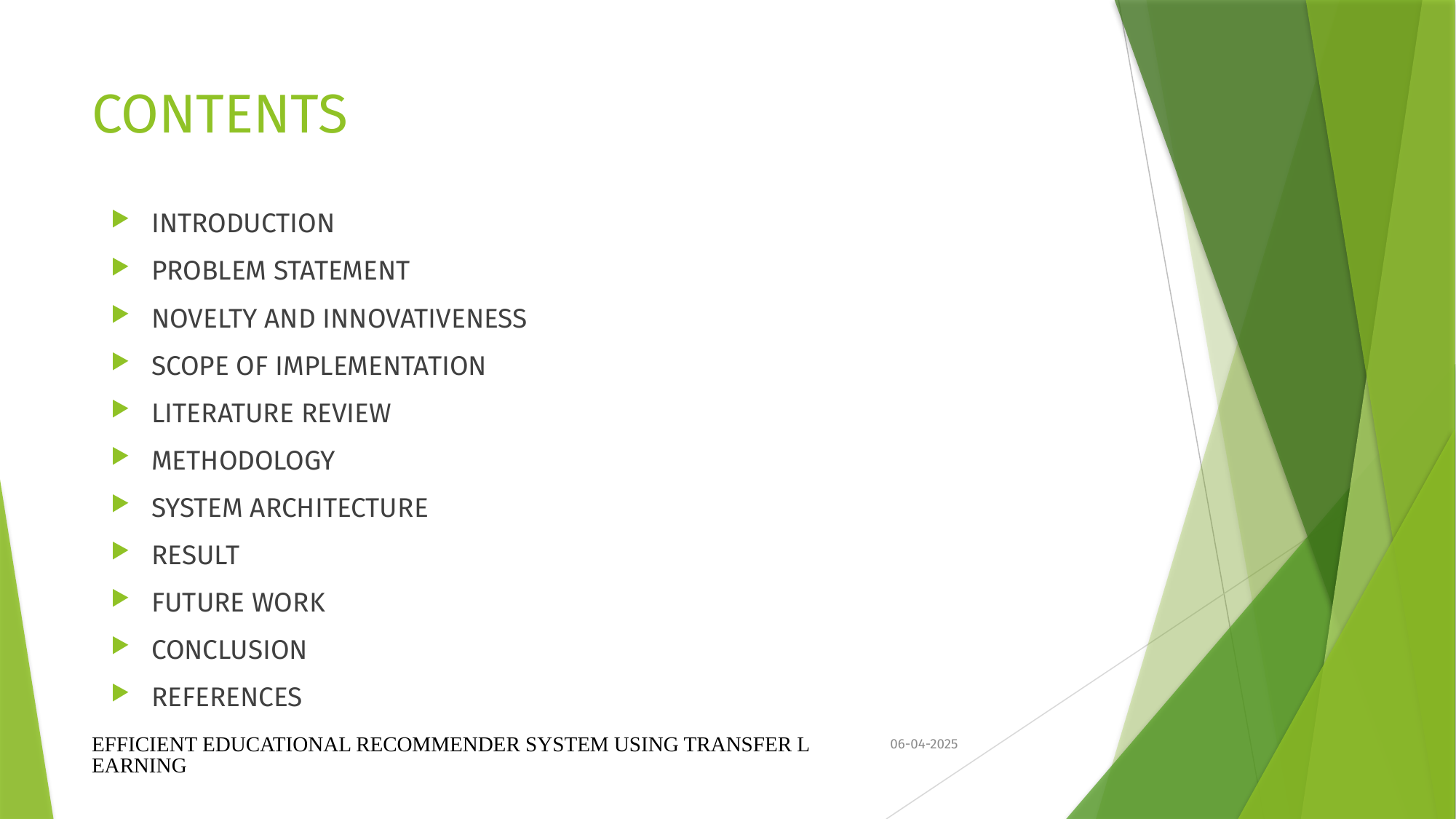

# CONTENTS
INTRODUCTION
PROBLEM STATEMENT
NOVELTY AND INNOVATIVENESS
SCOPE OF IMPLEMENTATION
LITERATURE REVIEW
METHODOLOGY
SYSTEM ARCHITECTURE
RESULT
FUTURE WORK
CONCLUSION
REFERENCES
EFFICIENT EDUCATIONAL RECOMMENDER SYSTEM USING TRANSFER LEARNING
06-04-2025